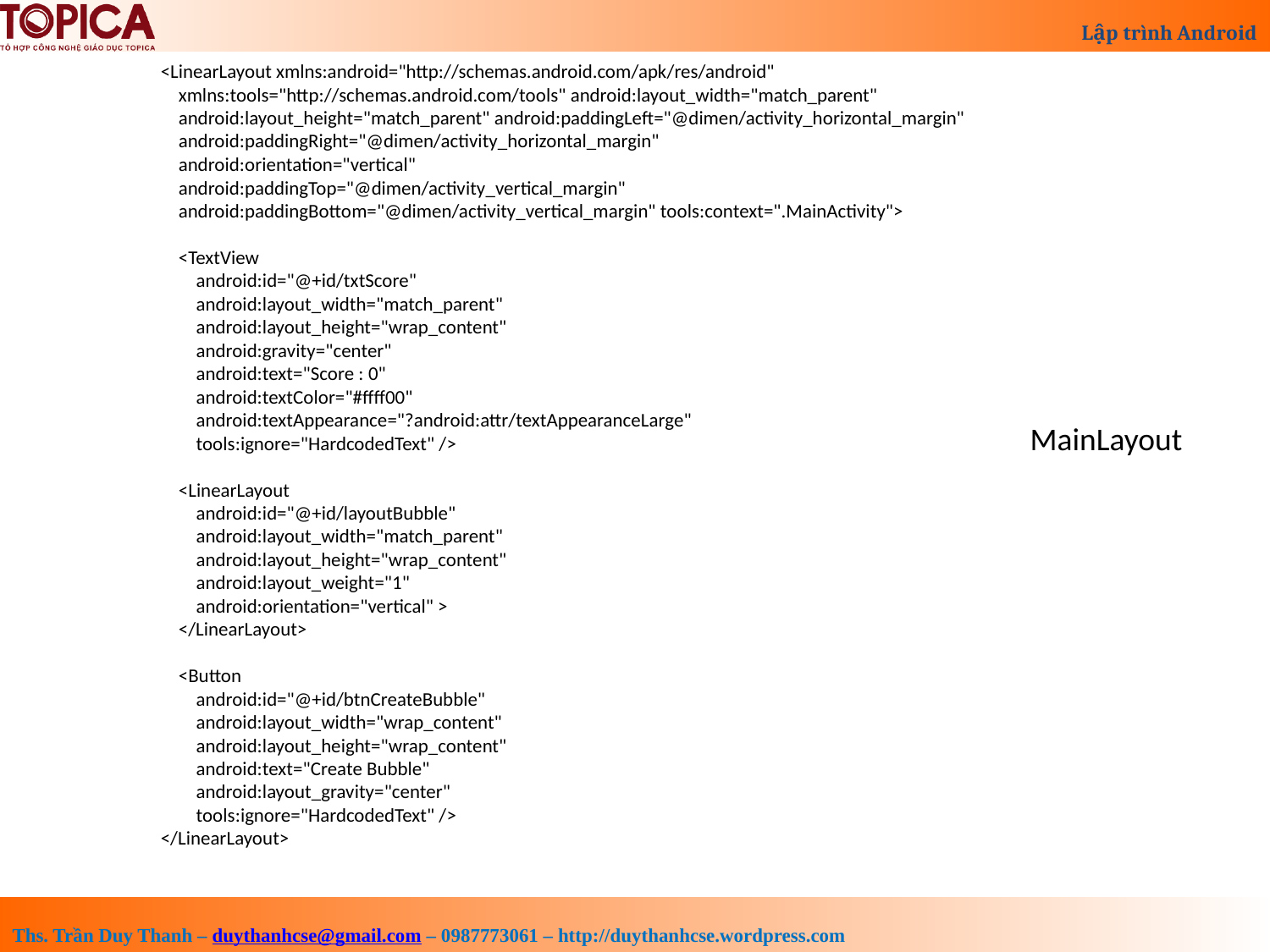

<LinearLayout xmlns:android="http://schemas.android.com/apk/res/android"
    xmlns:tools="http://schemas.android.com/tools" android:layout_width="match_parent"
    android:layout_height="match_parent" android:paddingLeft="@dimen/activity_horizontal_margin"
    android:paddingRight="@dimen/activity_horizontal_margin"
    android:orientation="vertical"
    android:paddingTop="@dimen/activity_vertical_margin"
    android:paddingBottom="@dimen/activity_vertical_margin" tools:context=".MainActivity">

    <TextView
        android:id="@+id/txtScore"
        android:layout_width="match_parent"
        android:layout_height="wrap_content"
        android:gravity="center"
        android:text="Score : 0"
        android:textColor="#ffff00"
        android:textAppearance="?android:attr/textAppearanceLarge"
        tools:ignore="HardcodedText" />

    <LinearLayout
        android:id="@+id/layoutBubble"
        android:layout_width="match_parent"
        android:layout_height="wrap_content"
        android:layout_weight="1"
        android:orientation="vertical" >
    </LinearLayout>

    <Button
        android:id="@+id/btnCreateBubble"
        android:layout_width="wrap_content"
        android:layout_height="wrap_content"
        android:text="Create Bubble"
        android:layout_gravity="center"
        tools:ignore="HardcodedText" />
</LinearLayout>
MainLayout